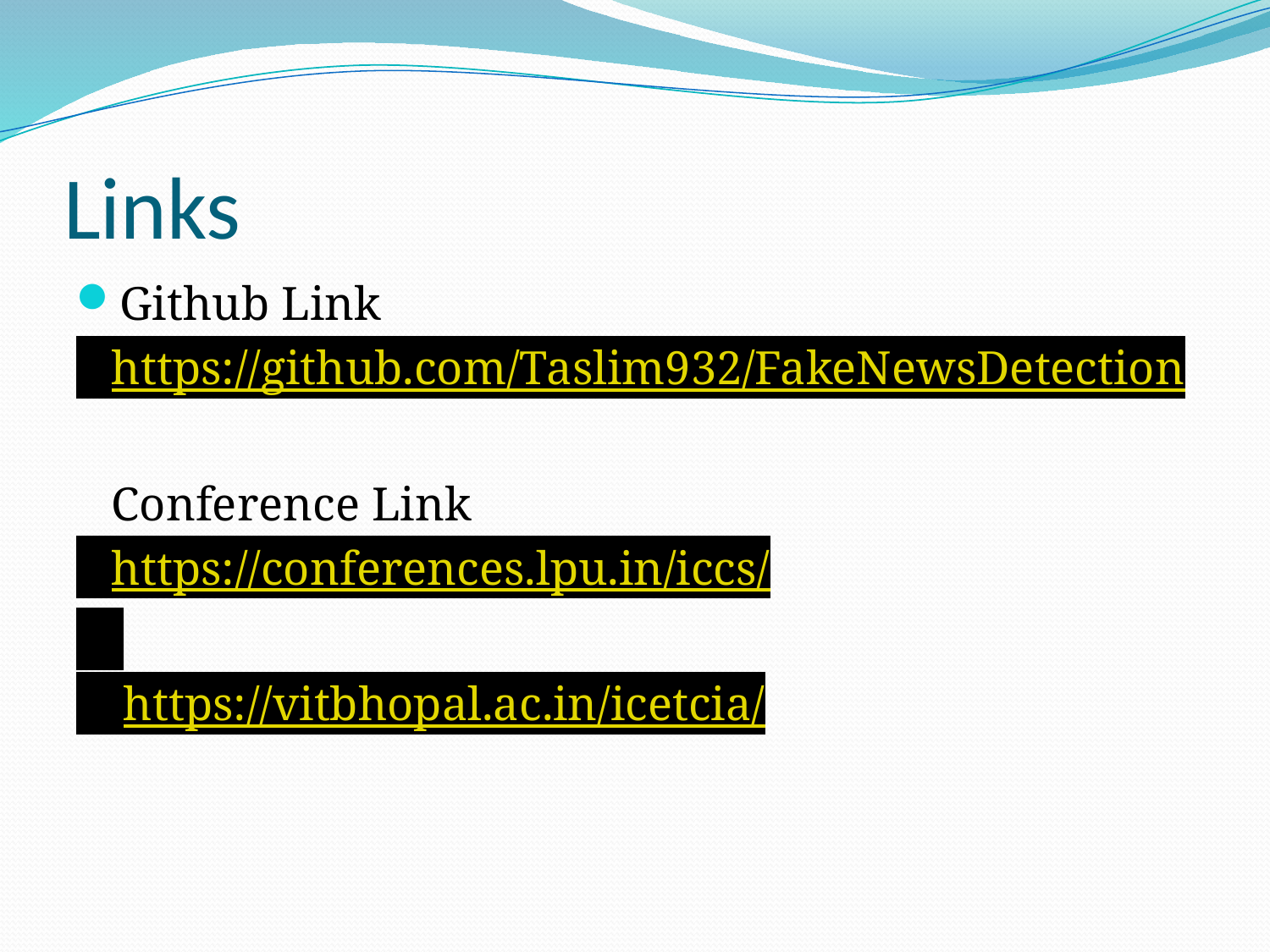

# Links
Github Link
   https://github.com/Taslim932/FakeNewsDetection

   Conference Link
   https://conferences.lpu.in/iccs/

    https://vitbhopal.ac.in/icetcia/